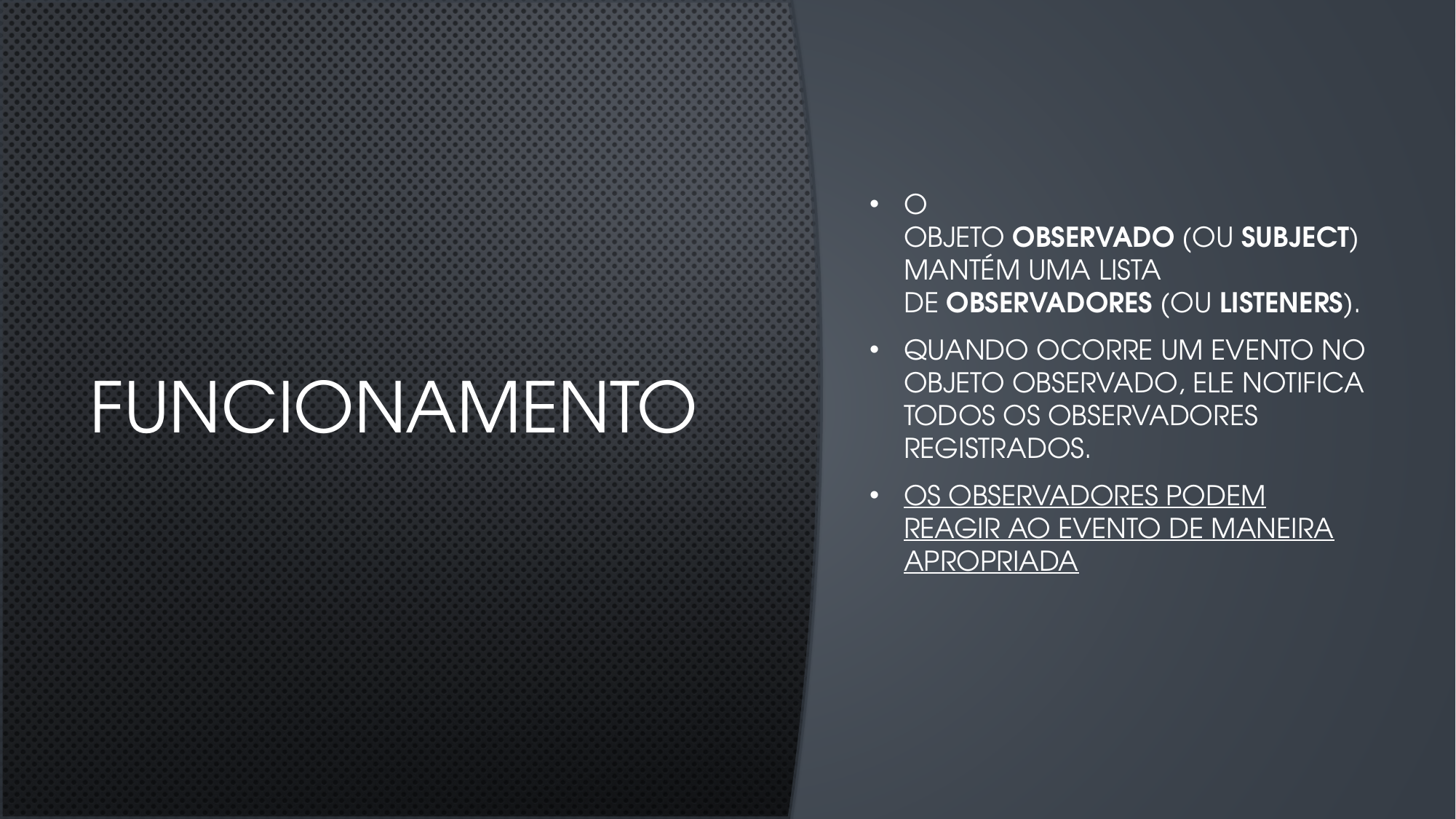

# FUNCIONAMENTO
O objeto Observado (ou Subject) mantém uma lista de observadores (ou listeners).
Quando ocorre um evento no objeto Observado, ele notifica todos os observadores registrados.
Os observadores podem reagir ao evento de maneira apropriada